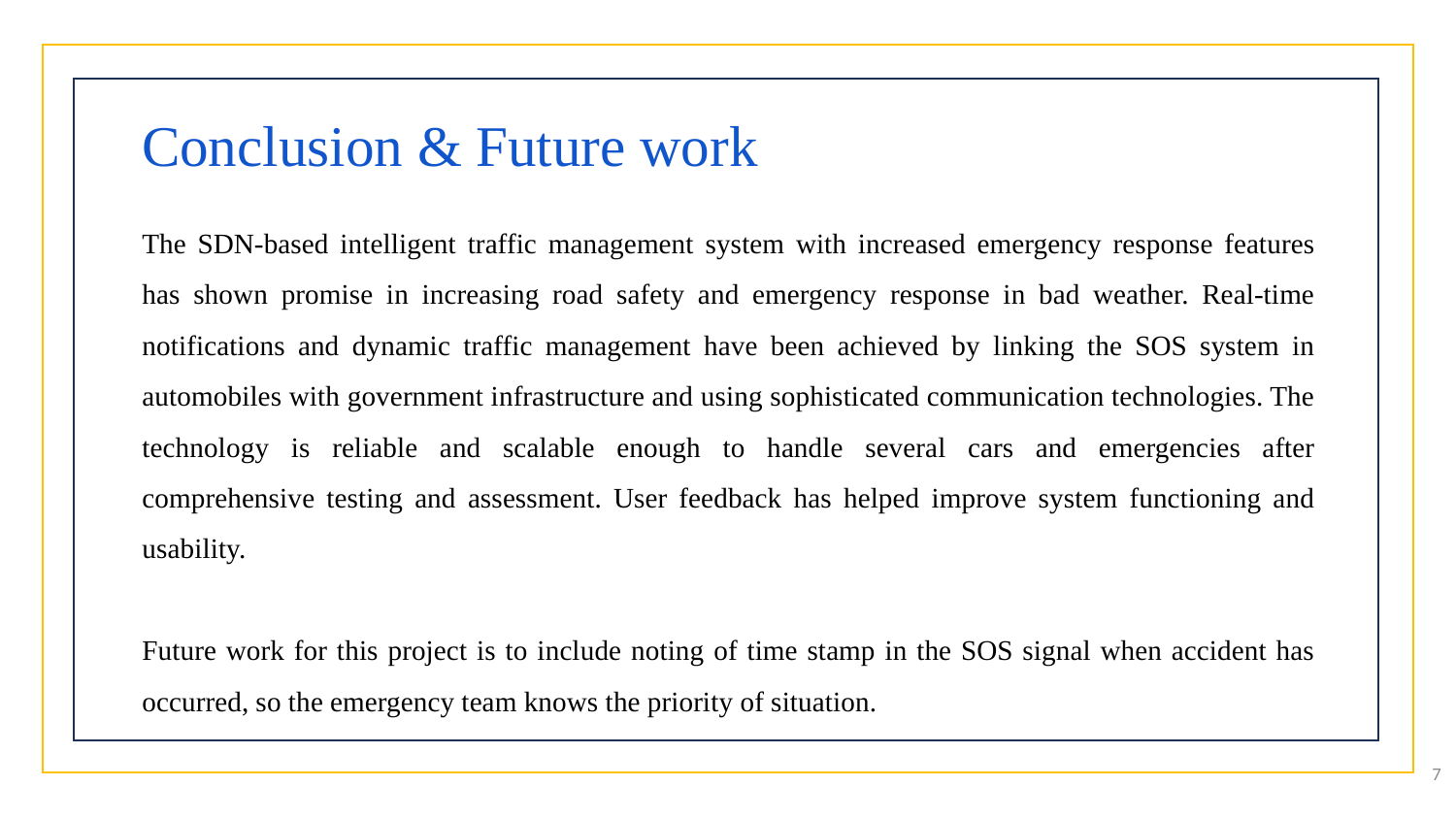

Conclusion & Future work
The SDN-based intelligent traffic management system with increased emergency response features has shown promise in increasing road safety and emergency response in bad weather. Real-time notifications and dynamic traffic management have been achieved by linking the SOS system in automobiles with government infrastructure and using sophisticated communication technologies. The technology is reliable and scalable enough to handle several cars and emergencies after comprehensive testing and assessment. User feedback has helped improve system functioning and usability.

Future work for this project is to include noting of time stamp in the SOS signal when accident has occurred, so the emergency team knows the priority of situation.
7